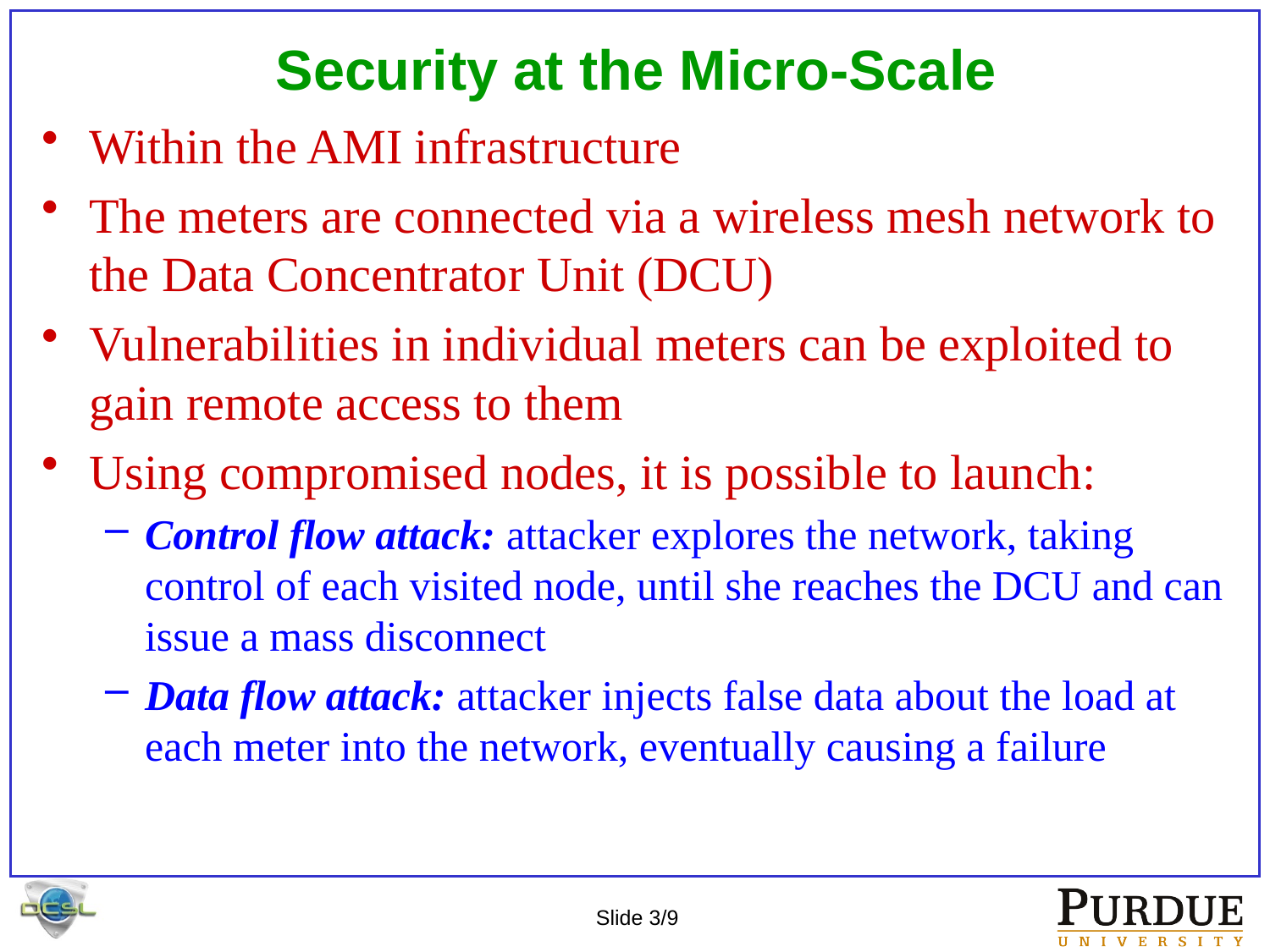

# Security at the Micro-Scale
Within the AMI infrastructure
The meters are connected via a wireless mesh network to the Data Concentrator Unit (DCU)
Vulnerabilities in individual meters can be exploited to gain remote access to them
Using compromised nodes, it is possible to launch:
Control flow attack: attacker explores the network, taking control of each visited node, until she reaches the DCU and can issue a mass disconnect
Data flow attack: attacker injects false data about the load at each meter into the network, eventually causing a failure